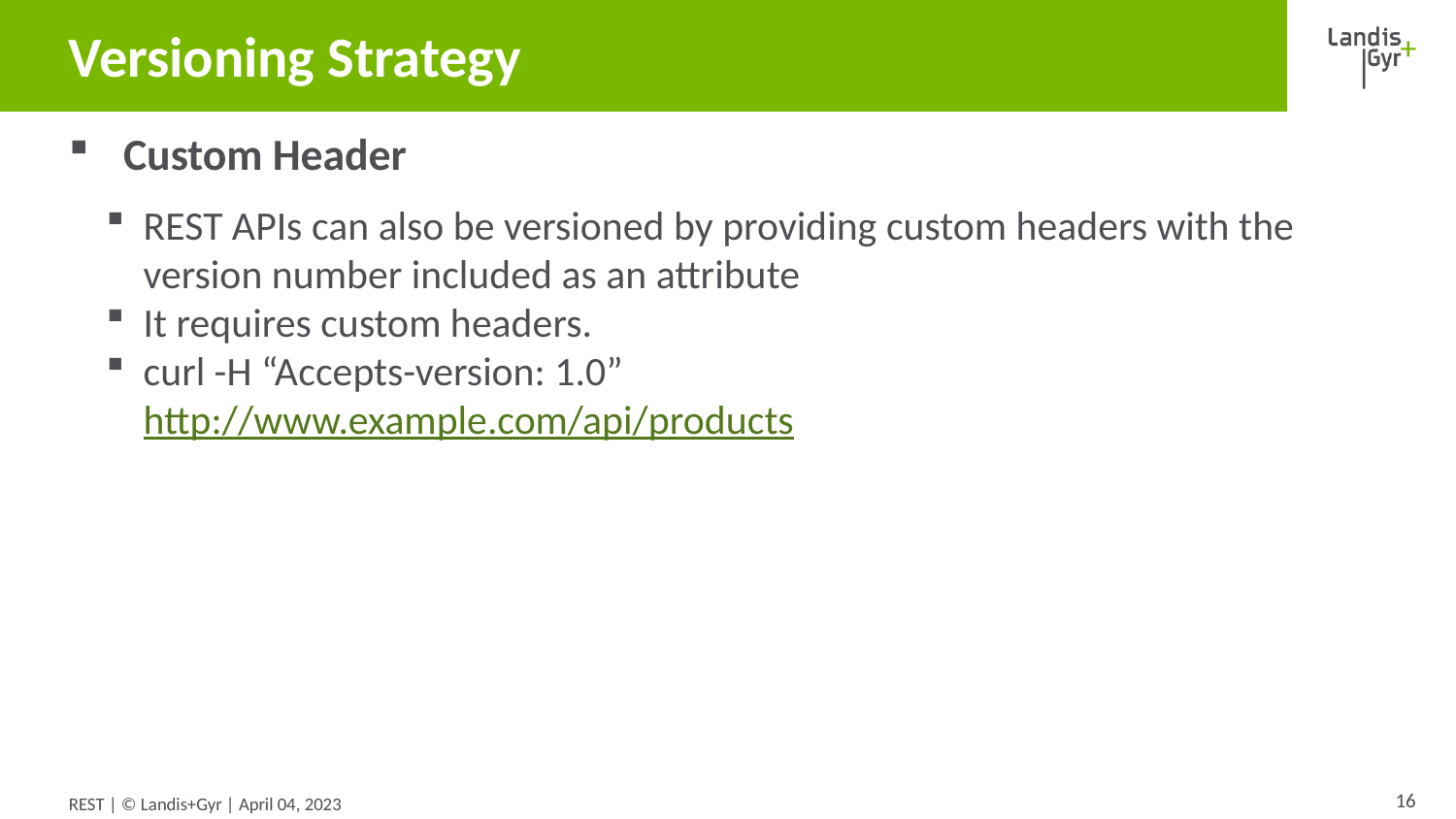

# Versioning Strategy
Custom Header
REST APIs can also be versioned by providing custom headers with the version number included as an attribute
It requires custom headers.
curl -H “Accepts-version: 1.0”
http://www.example.com/api/products

16